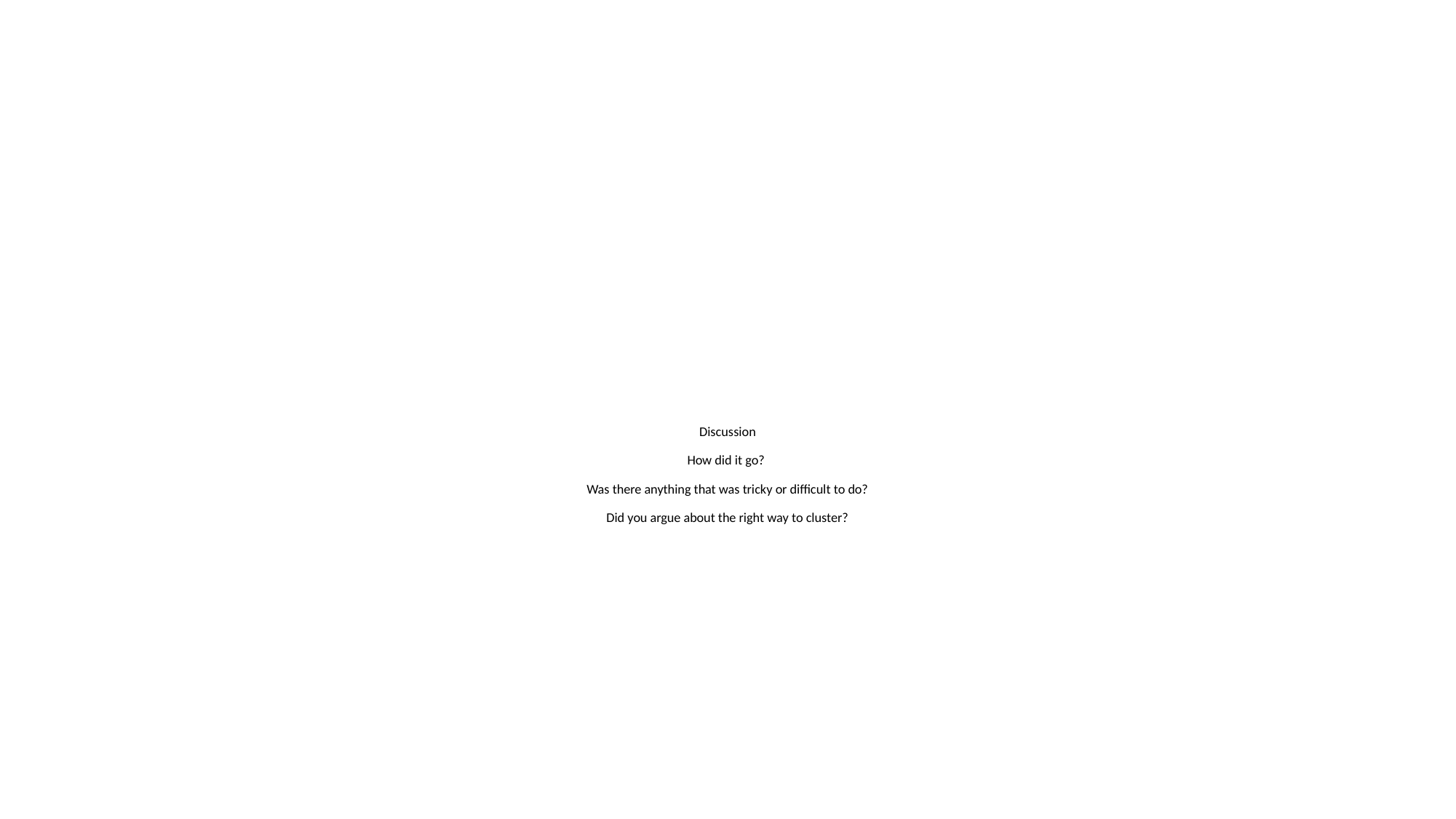

# Discussion How did it go? Was there anything that was tricky or difficult to do? Did you argue about the right way to cluster?